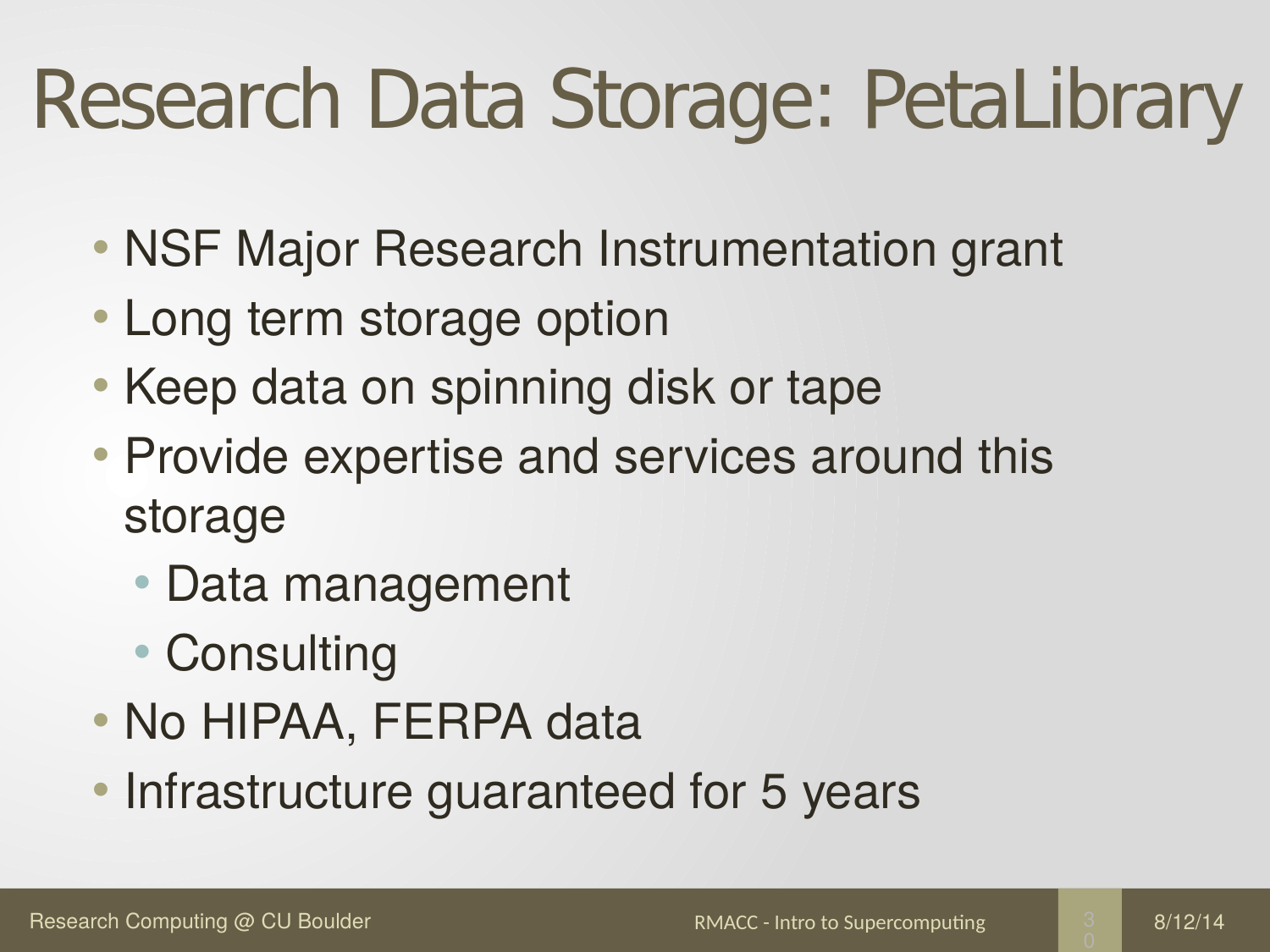

# Research Data Storage: PetaLibrary
NSF Major Research Instrumentation grant
Long term storage option
Keep data on spinning disk or tape
Provide expertise and services around this storage
Data management
Consulting
No HIPAA, FERPA data
Infrastructure guaranteed for 5 years

RMACC - Intro to Supercomputing
8/12/14
30